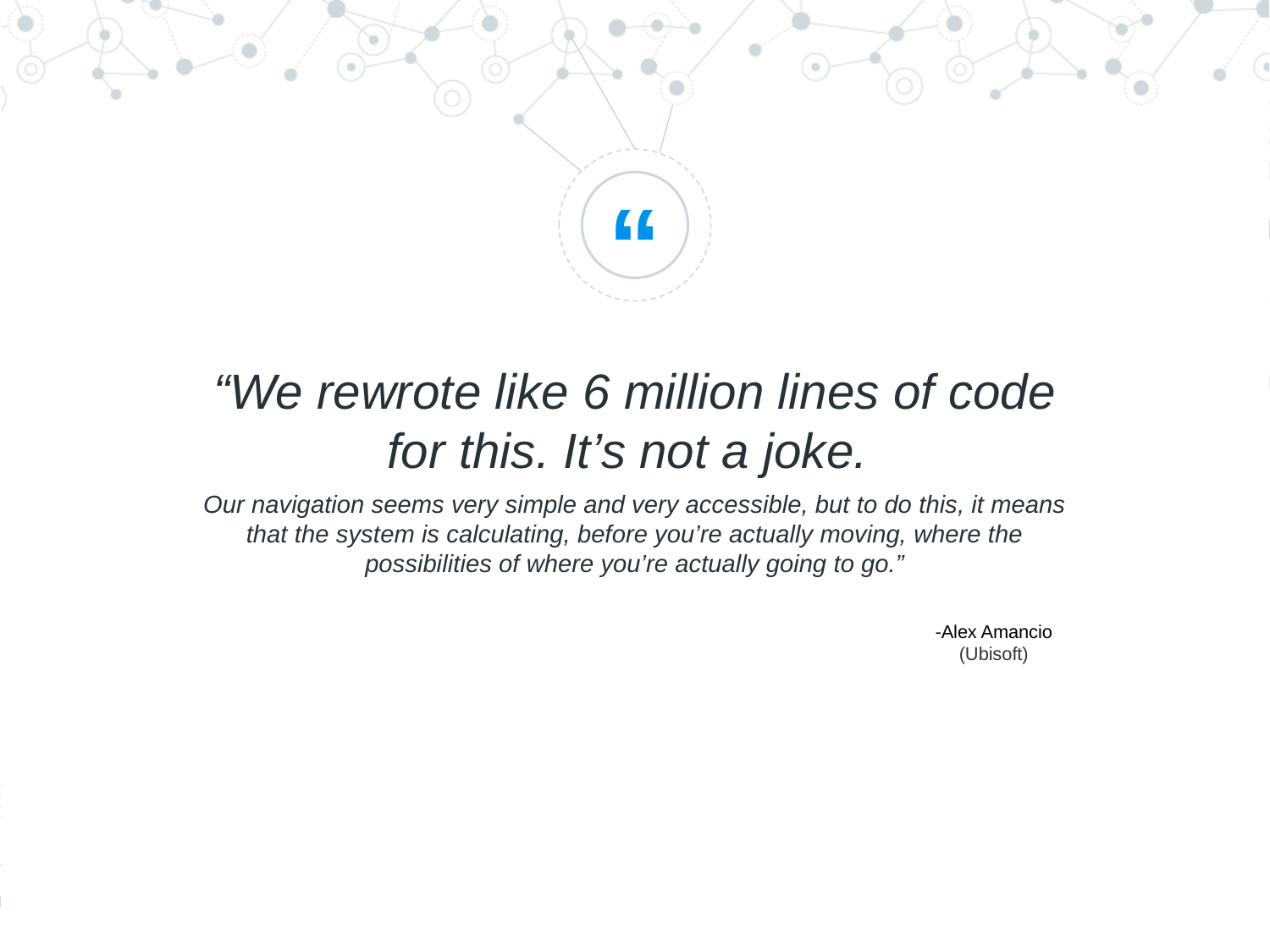

“We rewrote like 6 million lines of code for this. It’s not a joke.
Our navigation seems very simple and very accessible, but to do this, it means that the system is calculating, before you’re actually moving, where the possibilities of where you’re actually going to go.”
-Alex Amancio
(Ubisoft)